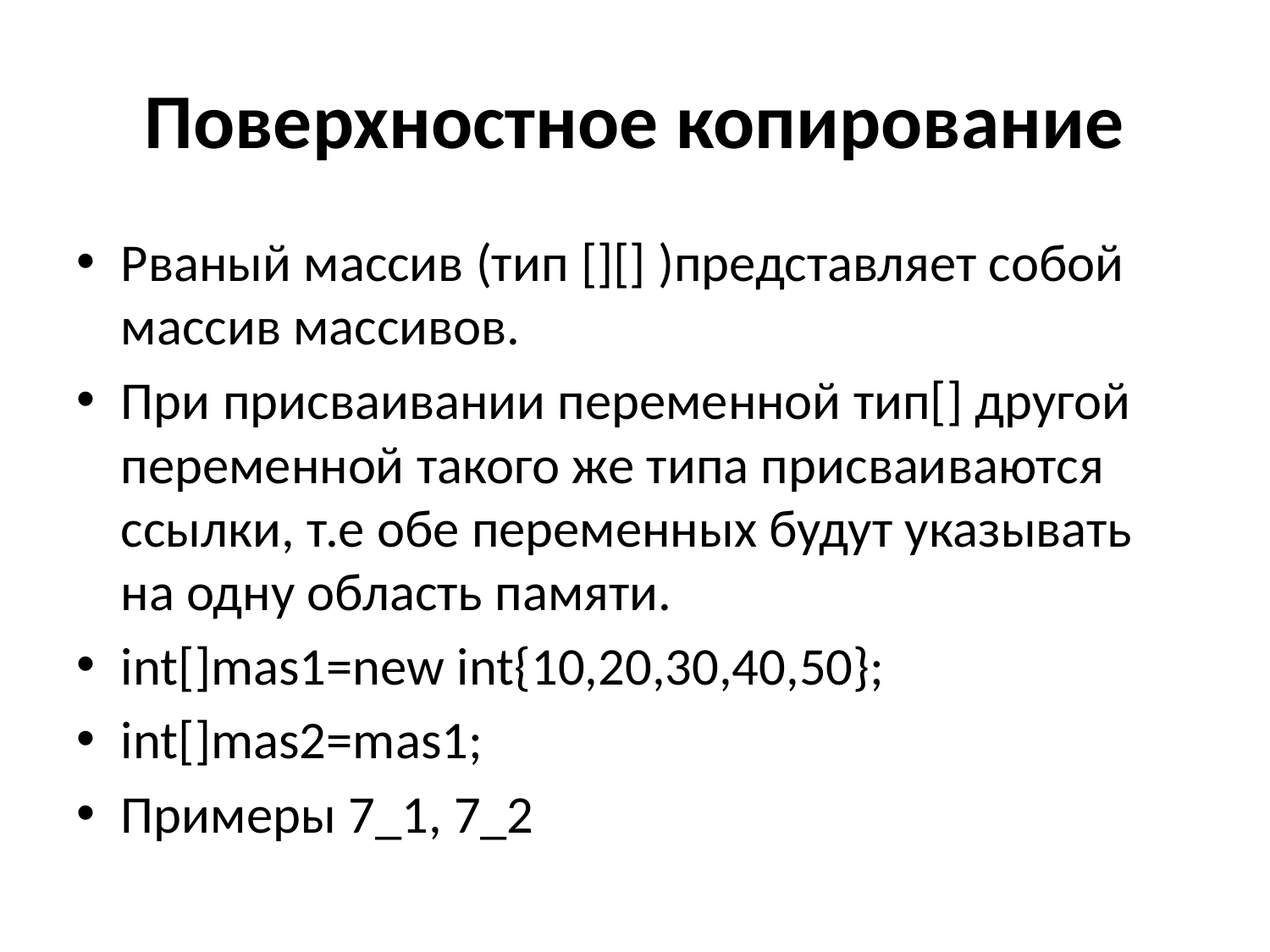

# Поверхностное копирование
Рваный массив (тип [][] )представляет собой массив массивов.
При присваивании переменной тип[] другой переменной такого же типа присваиваются ссылки, т.е обе переменных будут указывать на одну область памяти.
int[]mas1=new int{10,20,30,40,50};
int[]mas2=mas1;
Примеры 7_1, 7_2